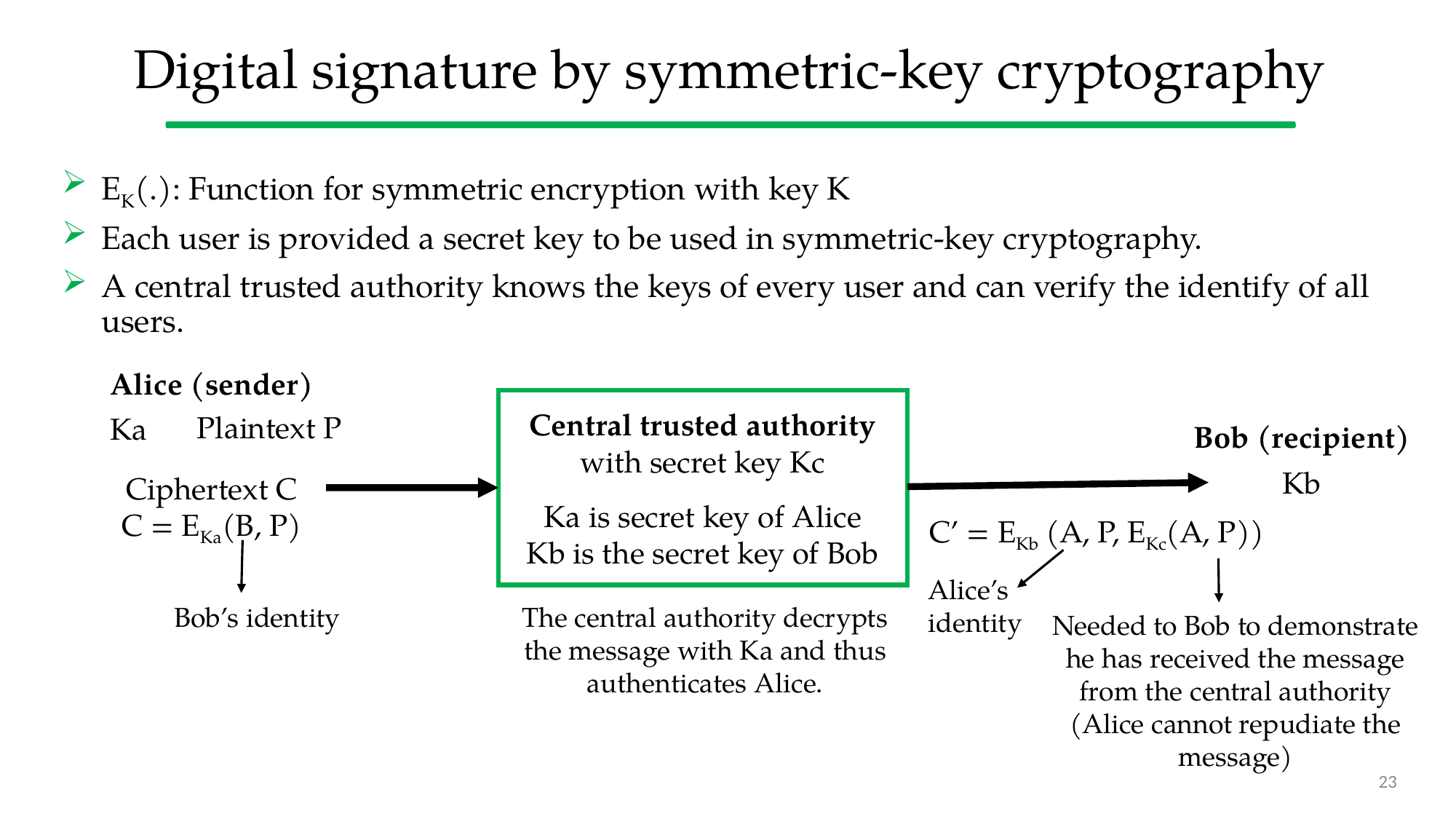

# Digital signature by symmetric-key cryptography
EK(.): Function for symmetric encryption with key K
Each user is provided a secret key to be used in symmetric-key cryptography.
A central trusted authority knows the keys of every user and can verify the identify of all users.
Alice (sender)
Central trusted authority
with secret key Kc

Ka is secret key of Alice
Kb is the secret key of Bob
Plaintext P
Ka
Bob (recipient)
Kb
Ciphertext C
C = EKa(B, P)
C’ = EKb (A, P, EKc(A, P))
Alice’s identity
Bob’s identity
The central authority decrypts the message with Ka and thus authenticates Alice.
Needed to Bob to demonstrate he has received the message from the central authority (Alice cannot repudiate the message)
23